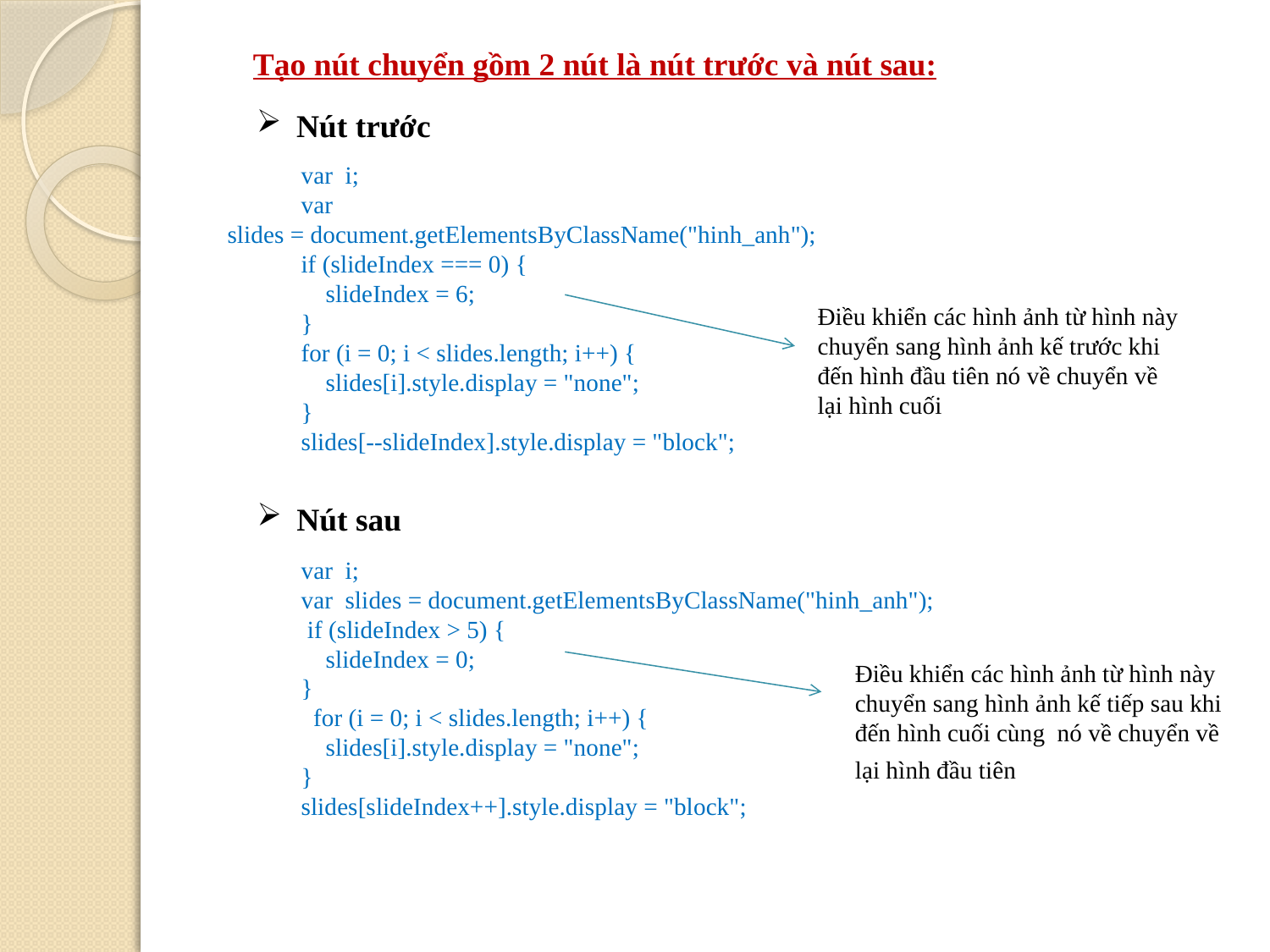

Tạo nút chuyển gồm 2 nút là nút trước và nút sau:
Nút trước

            var  i;
            var  slides = document.getElementsByClassName("hinh_anh");
            if (slideIndex === 0) {
                slideIndex = 6;
            }
            for (i = 0; i < slides.length; i++) {
                slides[i].style.display = "none";
            }
            slides[--slideIndex].style.display = "block";
Điều khiển các hình ảnh từ hình này chuyển sang hình ảnh kế trước khi đến hình đầu tiên nó về chuyển về lại hình cuối
Nút sau
            var  i;
            var  slides = document.getElementsByClassName("hinh_anh");
             if (slideIndex > 5) {
                slideIndex = 0;
            }
              for (i = 0; i < slides.length; i++) {
                slides[i].style.display = "none";
            }
            slides[slideIndex++].style.display = "block";

Điều khiển các hình ảnh từ hình này chuyển sang hình ảnh kế tiếp sau khi đến hình cuối cùng  nó về chuyển về lại hình đầu tiên